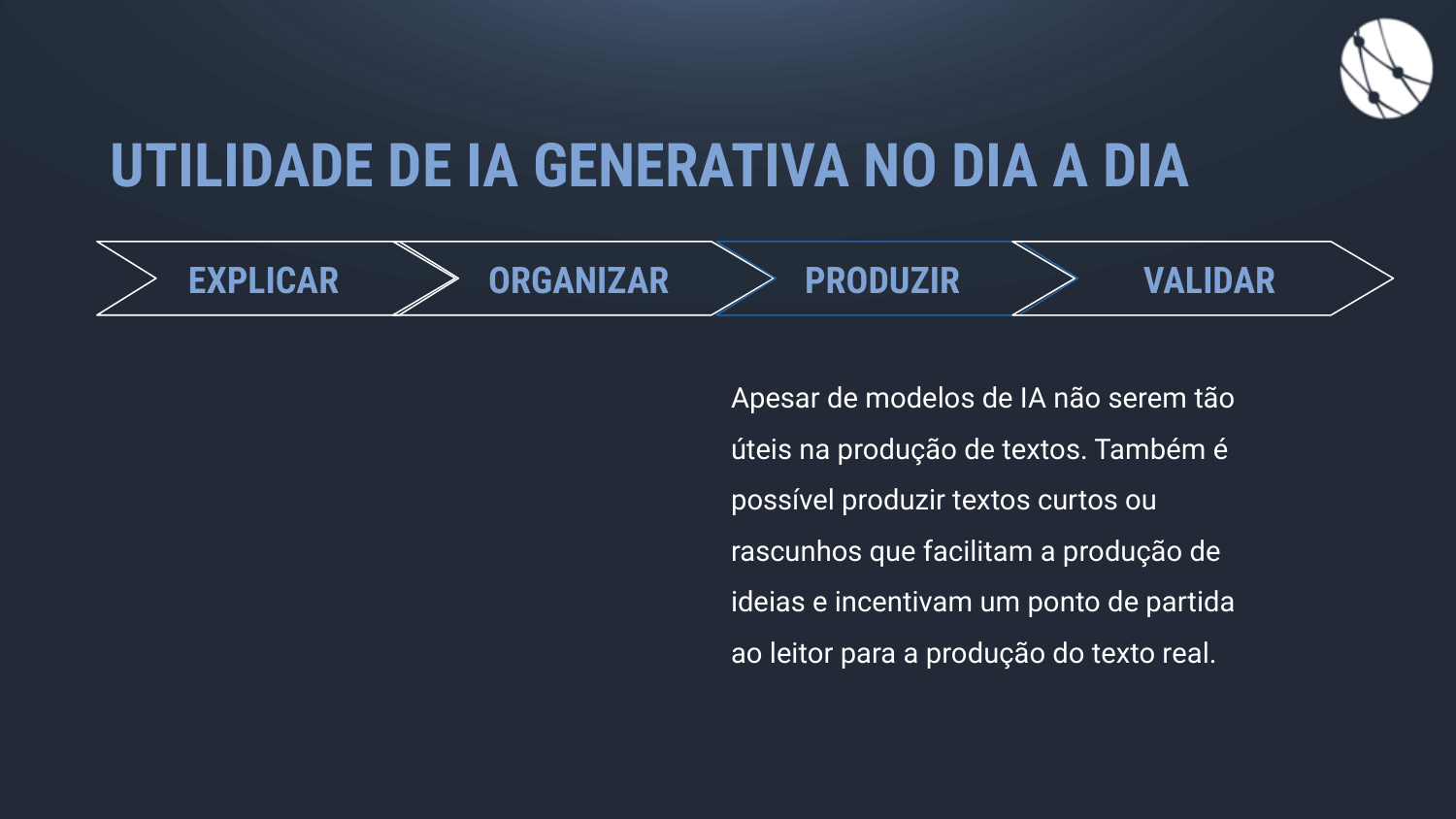

# UTILIDADE DE IA GENERATIVA NO DIA A DIA

EXPLICAR

ORGANIZAR
PRODUZIR
VALIDAR

Apesar de modelos de IA não serem tão úteis na produção de textos. Também é possível produzir textos curtos ou rascunhos que facilitam a produção de ideias e incentivam um ponto de partida ao leitor para a produção do texto real.